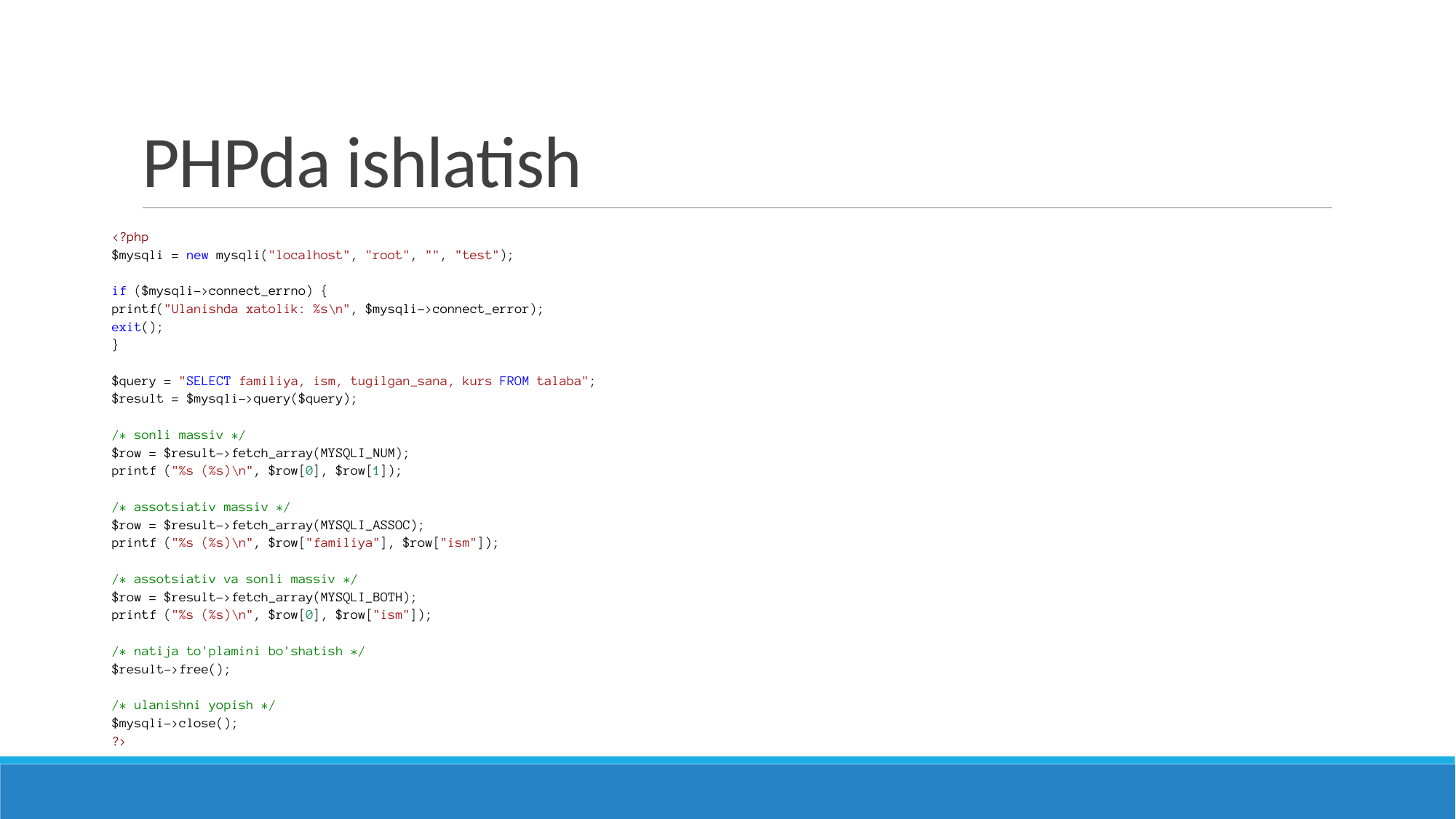

# PHPda ishlatish
<?php
$mysqli = new mysqli("localhost", "root", "", "test");
if ($mysqli->connect_errno) {
printf("Ulanishda xatolik: %s\n", $mysqli->connect_error);
exit();
}
$query = "SELECT familiya, ism, tugilgan_sana, kurs FROM talaba";
$result = $mysqli->query($query);
/* sonli massiv */
$row = $result->fetch_array(MYSQLI_NUM);
printf ("%s (%s)\n", $row[0], $row[1]);
/* assotsiativ massiv */
$row = $result->fetch_array(MYSQLI_ASSOC);
printf ("%s (%s)\n", $row["familiya"], $row["ism"]);
/* assotsiativ va sonli massiv */
$row = $result->fetch_array(MYSQLI_BOTH);
printf ("%s (%s)\n", $row[0], $row["ism"]);
/* natija to'plamini bo'shatish */
$result->free();
/* ulanishni yopish */
$mysqli->close();
?>